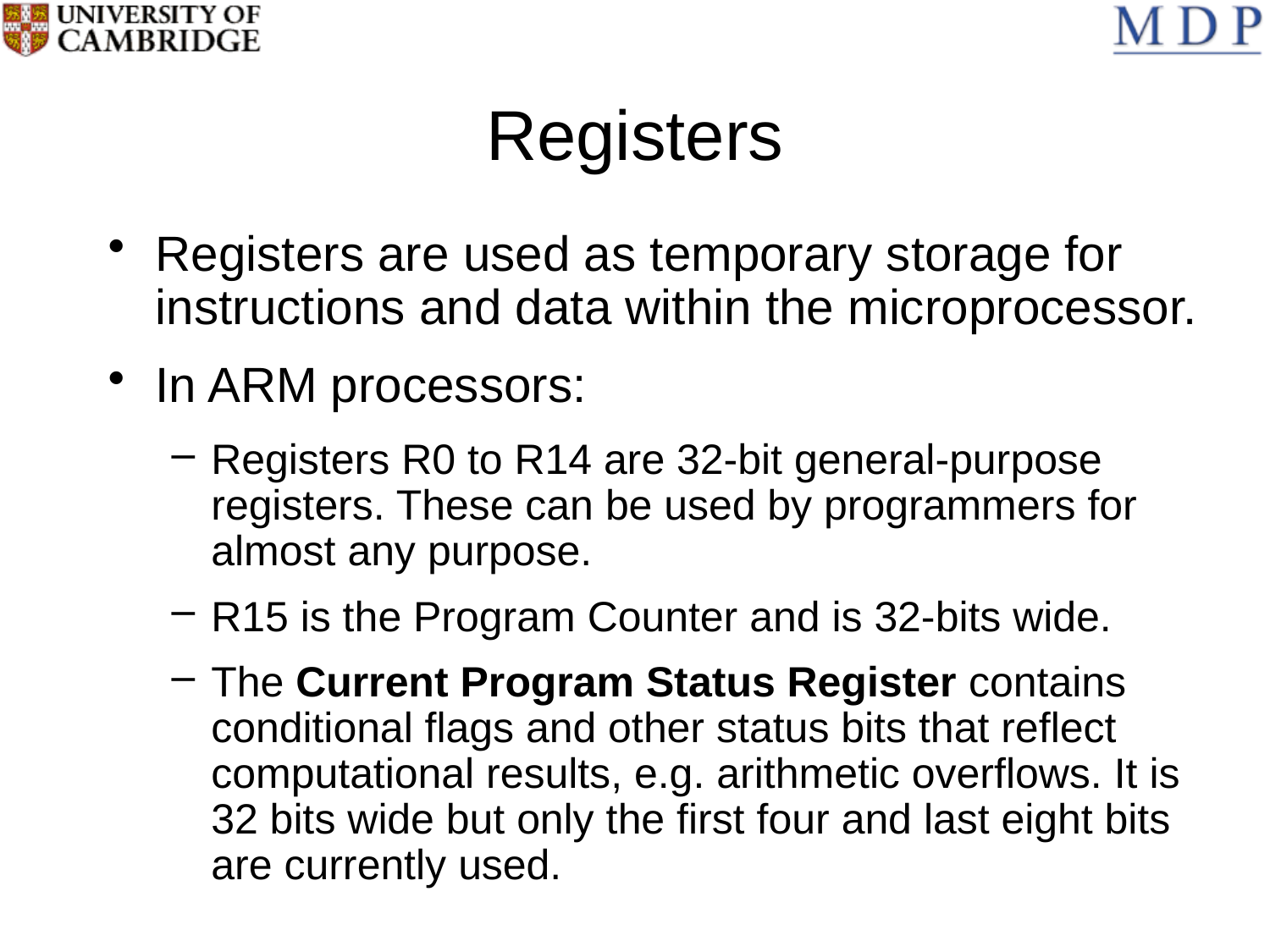

# Registers
Registers are used as temporary storage for instructions and data within the microprocessor.
In ARM processors:
Registers R0 to R14 are 32-bit general-purpose registers. These can be used by programmers for almost any purpose.
R15 is the Program Counter and is 32-bits wide.
The Current Program Status Register contains conditional flags and other status bits that reflect computational results, e.g. arithmetic overflows. It is 32 bits wide but only the first four and last eight bits are currently used.